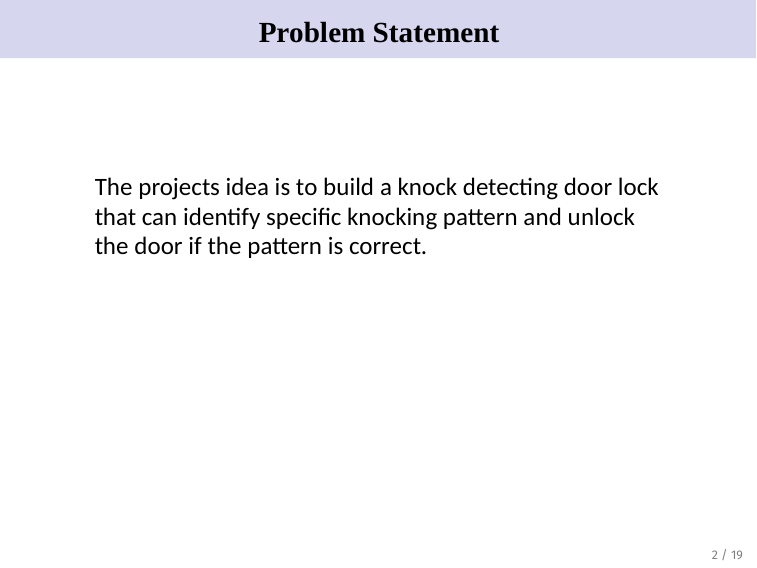

# Problem Statement

The projects idea is to build a knock detecting door lock that can identify specific knocking pattern and unlock the door if the pattern is correct.

2 / 19